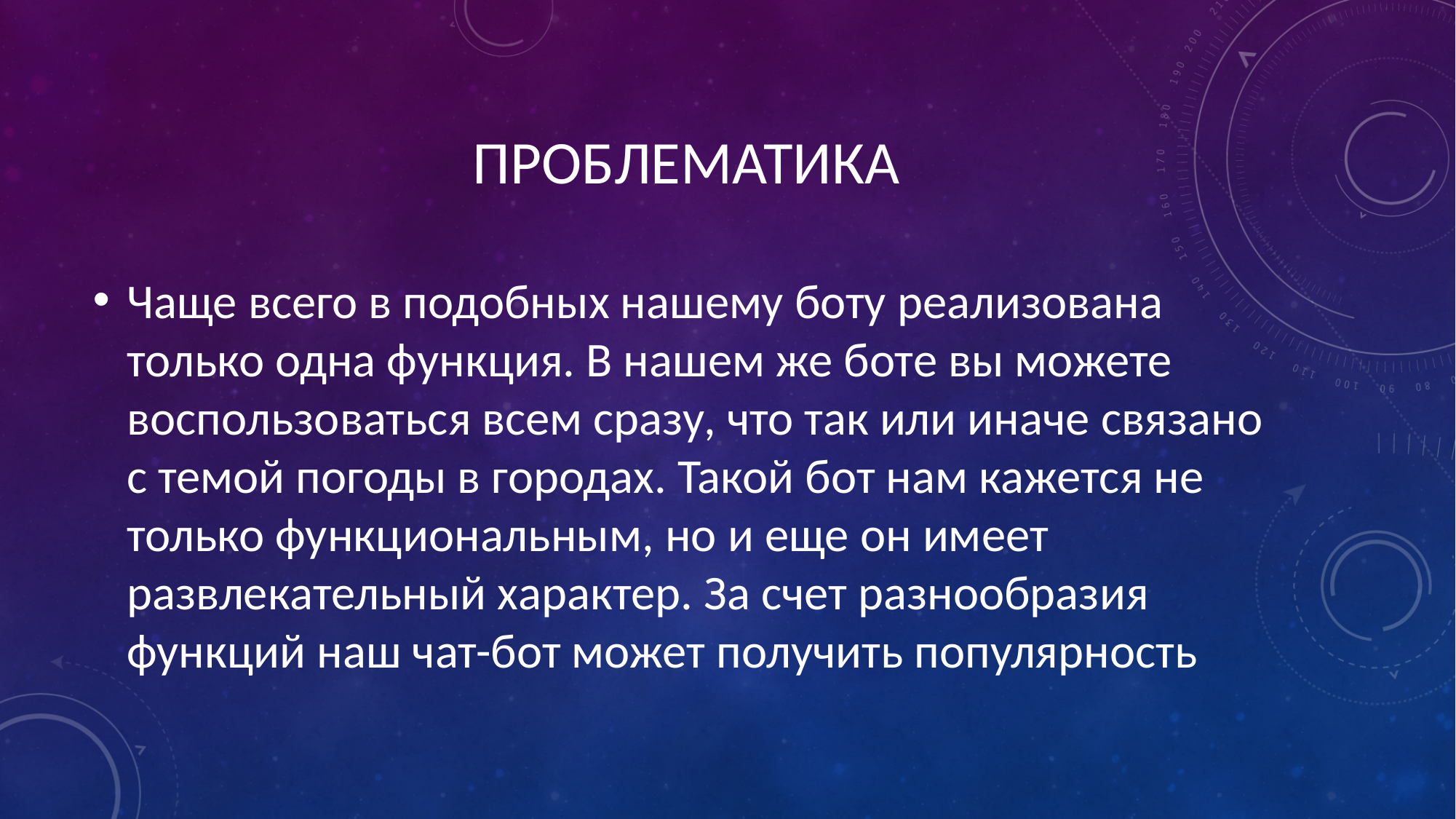

# Проблематика
Чаще всего в подобных нашему боту реализована только одна функция. В нашем же боте вы можете воспользоваться всем сразу, что так или иначе связано с темой погоды в городах. Такой бот нам кажется не только функциональным, но и еще он имеет развлекательный характер. За счет разнообразия функций наш чат-бот может получить популярность